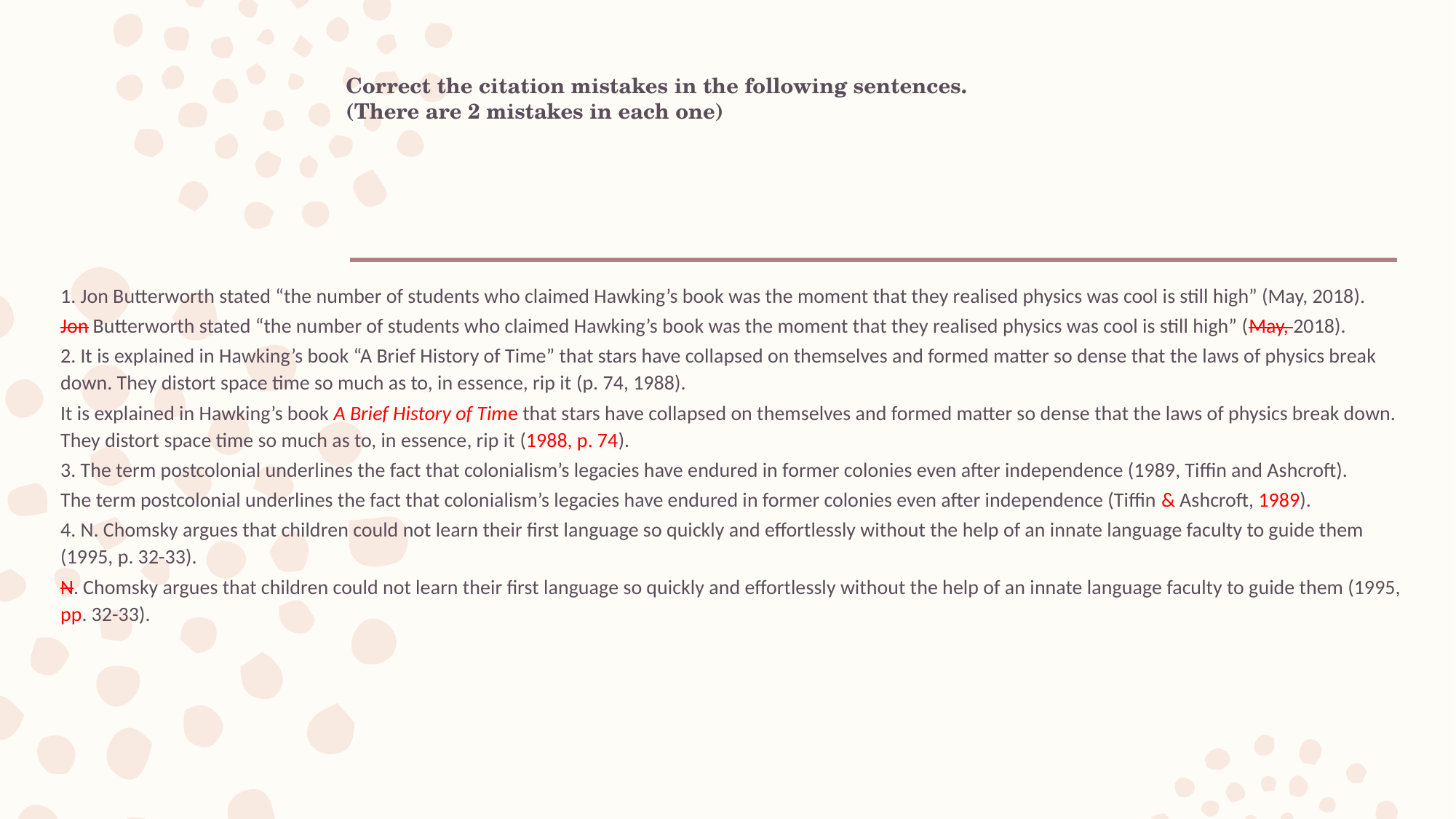

# Correct the citation mistakes in the following sentences. (There are 2 mistakes in each one)
1. Jon Butterworth stated “the number of students who claimed Hawking’s book was the moment that they realised physics was cool is still high” (May, 2018).
Jon Butterworth stated “the number of students who claimed Hawking’s book was the moment that they realised physics was cool is still high” (May, 2018).
2. It is explained in Hawking’s book “A Brief History of Time” that stars have collapsed on themselves and formed matter so dense that the laws of physics break down. They distort space time so much as to, in essence, rip it (p. 74, 1988).
It is explained in Hawking’s book A Brief History of Time that stars have collapsed on themselves and formed matter so dense that the laws of physics break down. They distort space time so much as to, in essence, rip it (1988, p. 74).
3. The term postcolonial underlines the fact that colonialism’s legacies have endured in former colonies even after independence (1989, Tiffin and Ashcroft).
The term postcolonial underlines the fact that colonialism’s legacies have endured in former colonies even after independence (Tiffin & Ashcroft, 1989).
4. N. Chomsky argues that children could not learn their first language so quickly and effortlessly without the help of an innate language faculty to guide them (1995, p. 32-33).
N. Chomsky argues that children could not learn their first language so quickly and effortlessly without the help of an innate language faculty to guide them (1995, pp. 32-33).